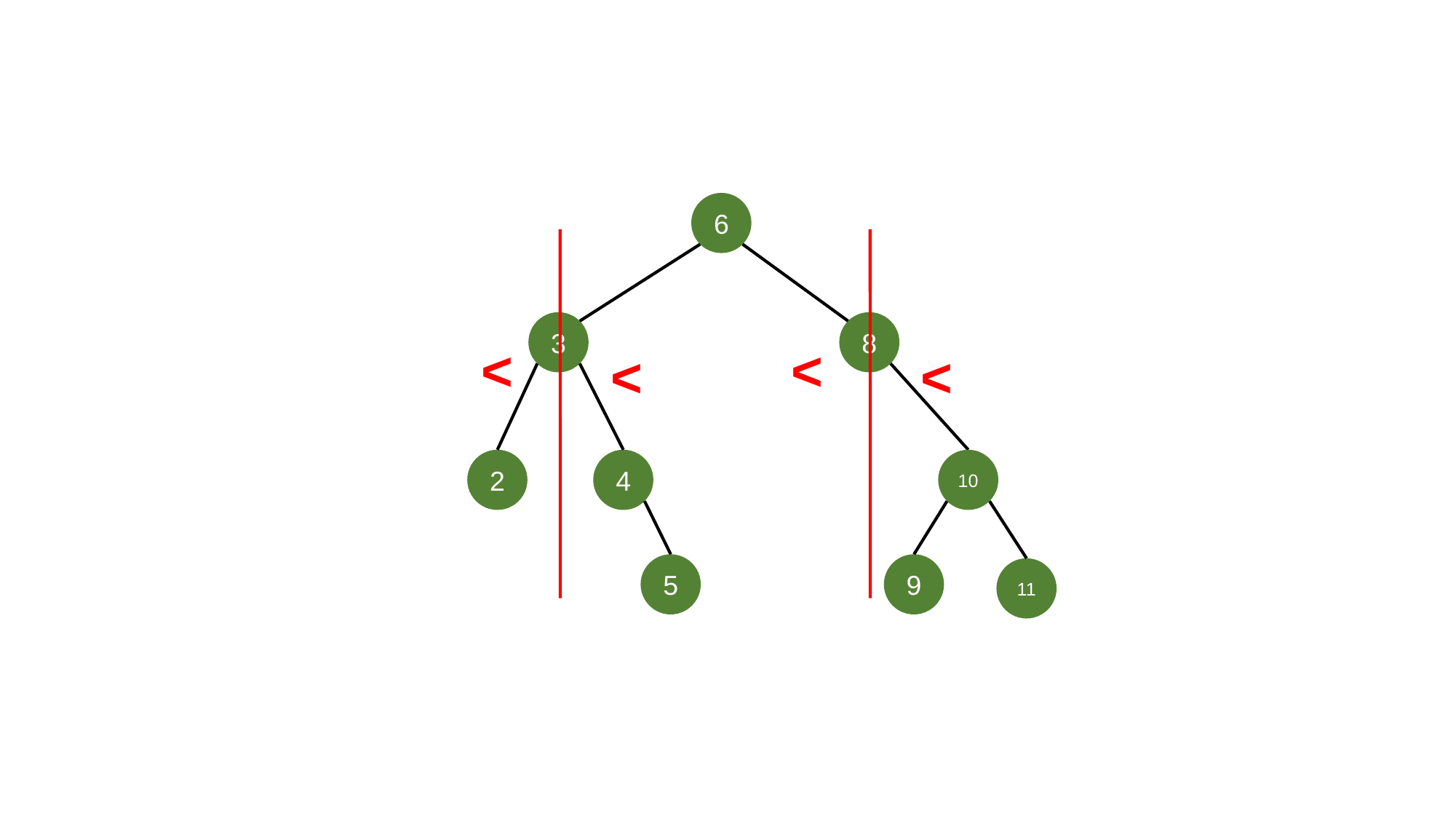

6
3
8
<
<
<
<
2
4
10
5
9
11